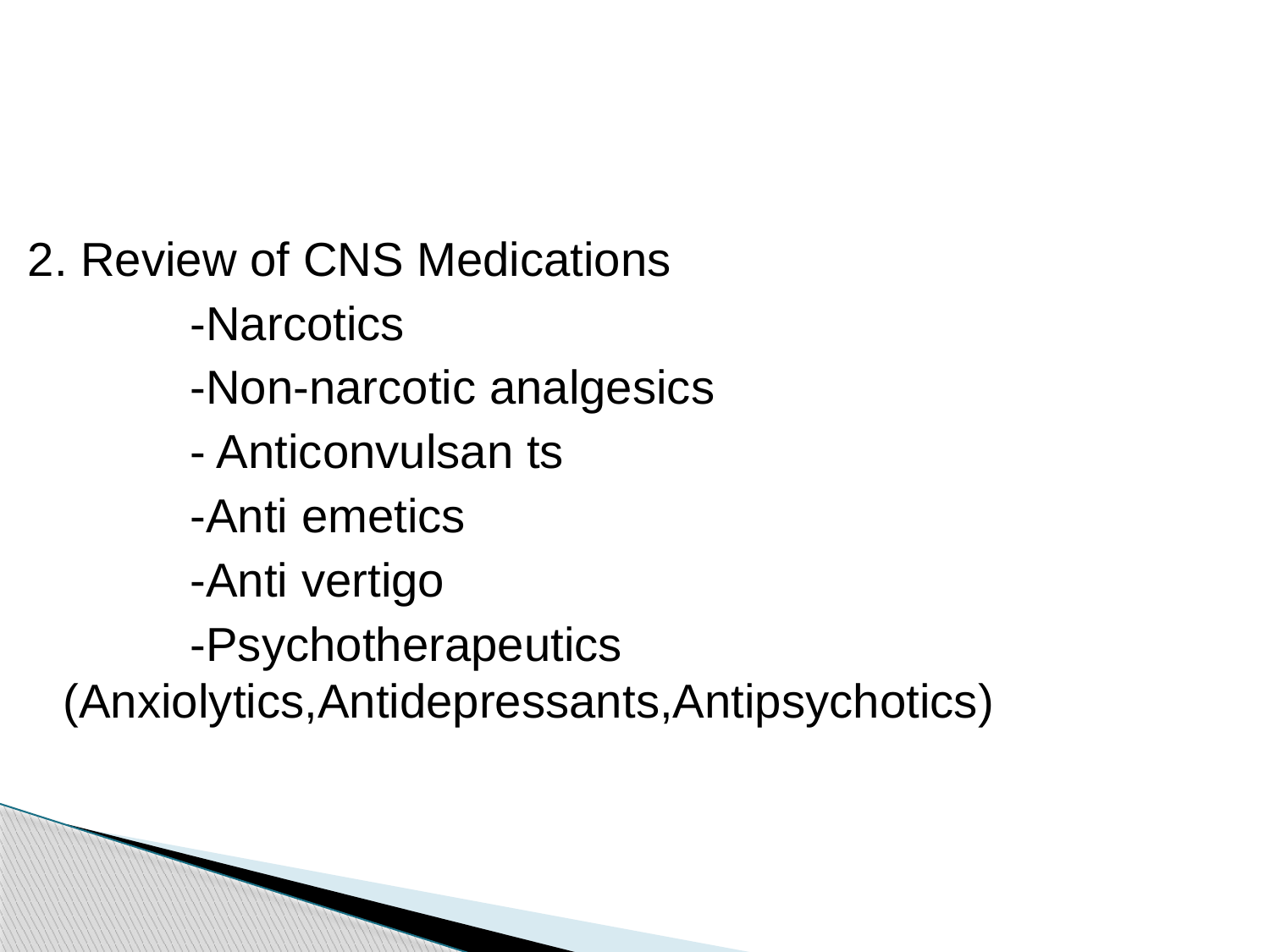

#
2. Review of CNS Medications
		-Narcotics
		-Non-narcotic analgesics
		- Anticonvulsan ts
		-Anti emetics
		-Anti vertigo
		-Psychotherapeutics (Anxiolytics,Antidepressants,Antipsychotics)